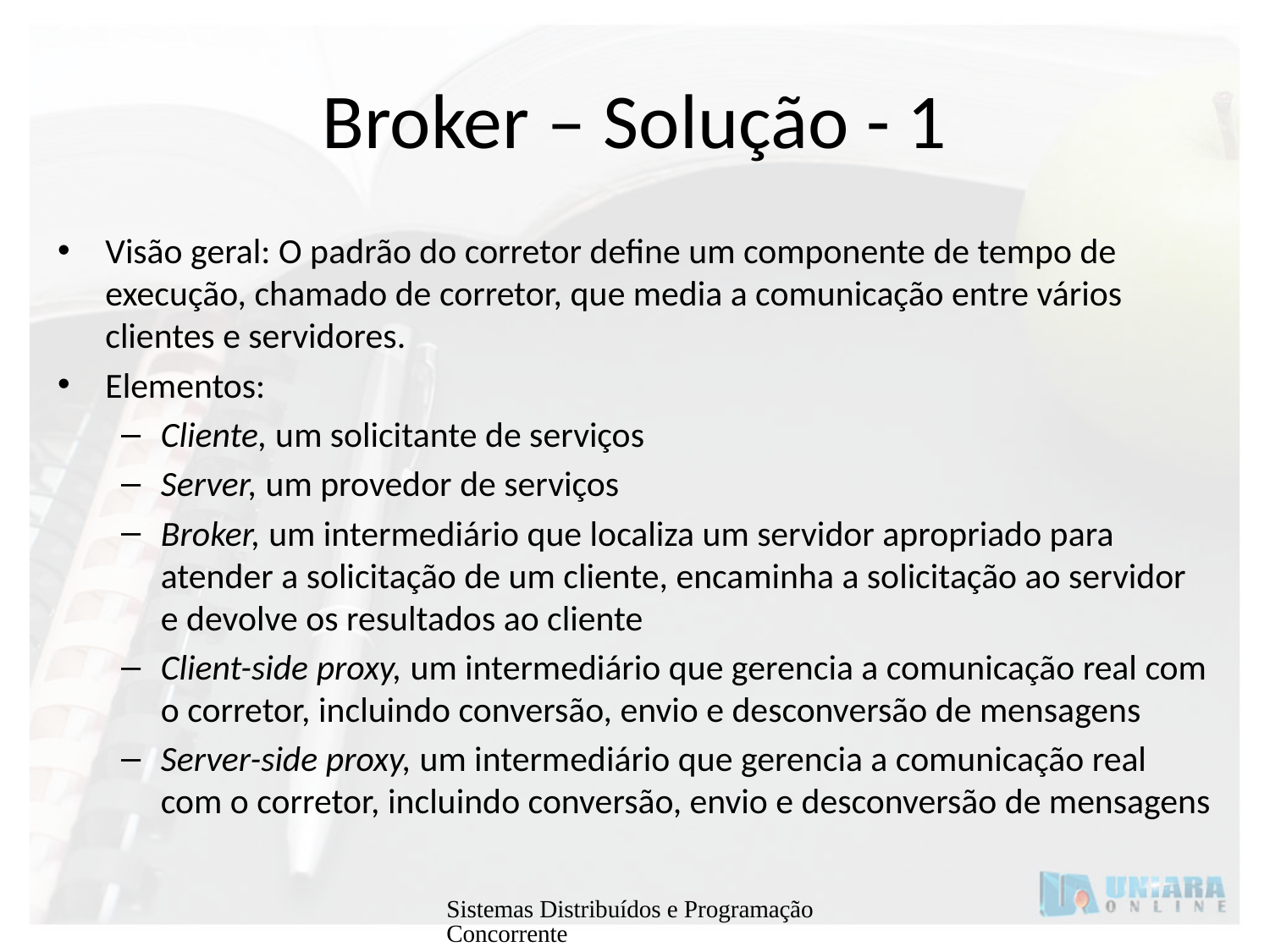

# Broker – Solução - 1
Visão geral: O padrão do corretor define um componente de tempo de execução, chamado de corretor, que media a comunicação entre vários clientes e servidores.
Elementos:
Cliente, um solicitante de serviços
Server, um provedor de serviços
Broker, um intermediário que localiza um servidor apropriado para atender a solicitação de um cliente, encaminha a solicitação ao servidor e devolve os resultados ao cliente
Client-side proxy, um intermediário que gerencia a comunicação real com o corretor, incluindo conversão, envio e desconversão de mensagens
Server-side proxy, um intermediário que gerencia a comunicação real com o corretor, incluindo conversão, envio e desconversão de mensagens
Sistemas Distribuídos e Programação Concorrente